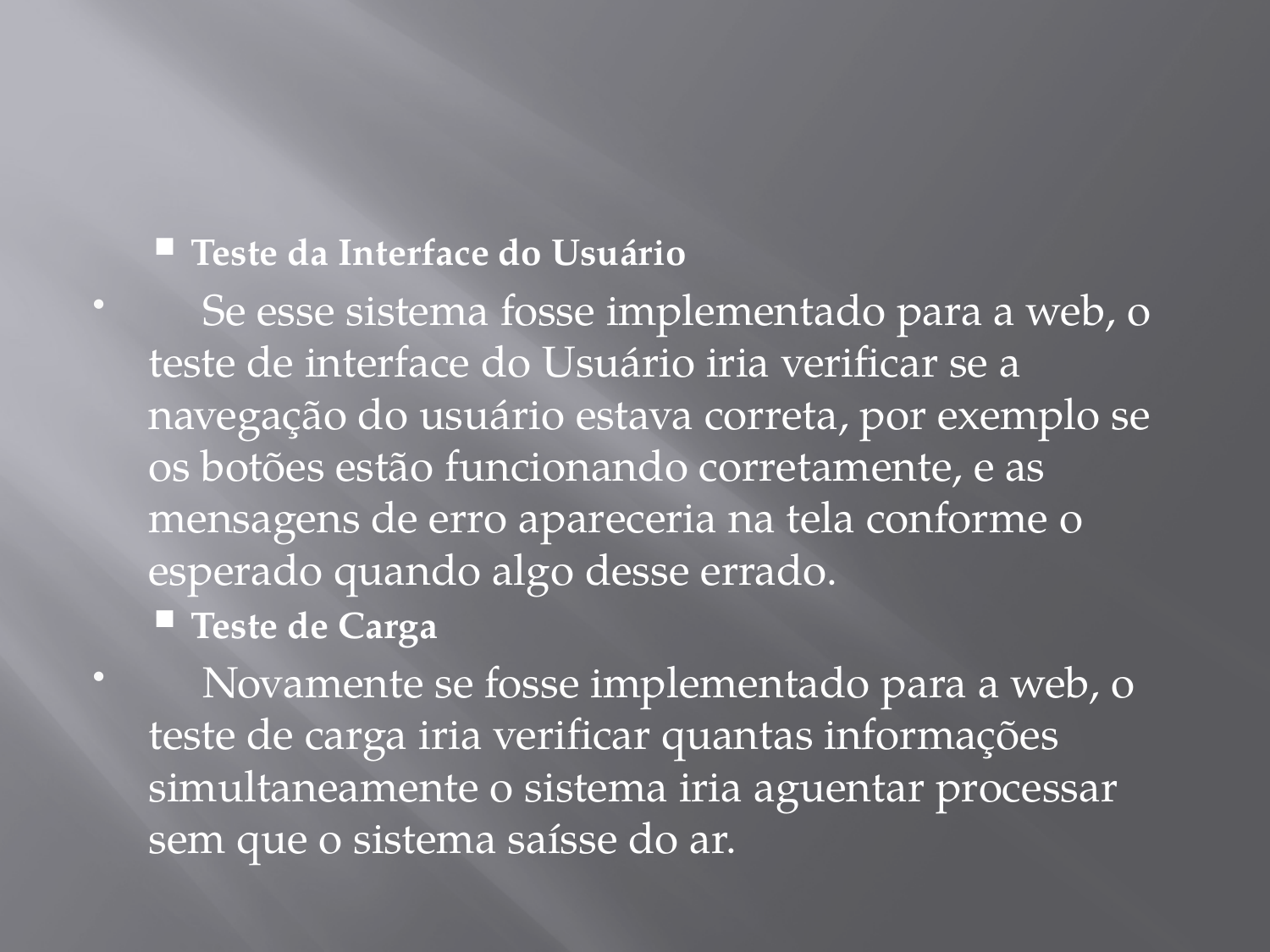

#
Teste da Interface do Usuário
     Se esse sistema fosse implementado para a web, o teste de interface do Usuário iria verificar se a navegação do usuário estava correta, por exemplo se os botões estão funcionando corretamente, e as mensagens de erro apareceria na tela conforme o esperado quando algo desse errado.
Teste de Carga
     Novamente se fosse implementado para a web, o teste de carga iria verificar quantas informações simultaneamente o sistema iria aguentar processar sem que o sistema saísse do ar.